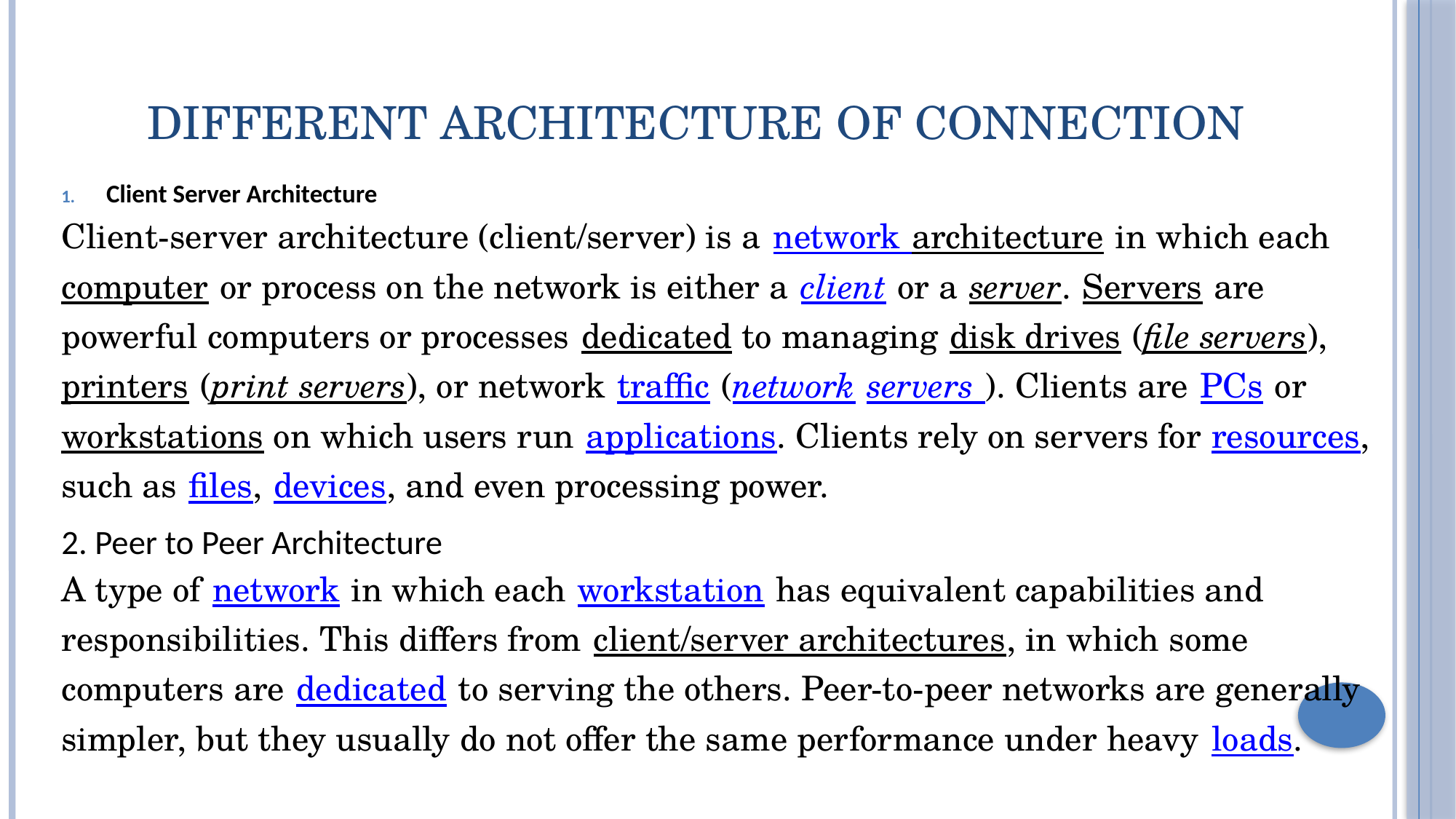

# Different Architecture of connection
Client Server Architecture
Client-server architecture (client/server) is a network architecture in which each computer or process on the network is either a client or a server. Servers are powerful computers or processes dedicated to managing disk drives (file servers), printers (print servers), or network traffic (network servers ). Clients are PCs or workstations on which users run applications. Clients rely on servers for resources, such as files, devices, and even processing power.
2. Peer to Peer Architecture
A type of network in which each workstation has equivalent capabilities and responsibilities. This differs from client/server architectures, in which some computers are dedicated to serving the others. Peer-to-peer networks are generally simpler, but they usually do not offer the same performance under heavy loads.